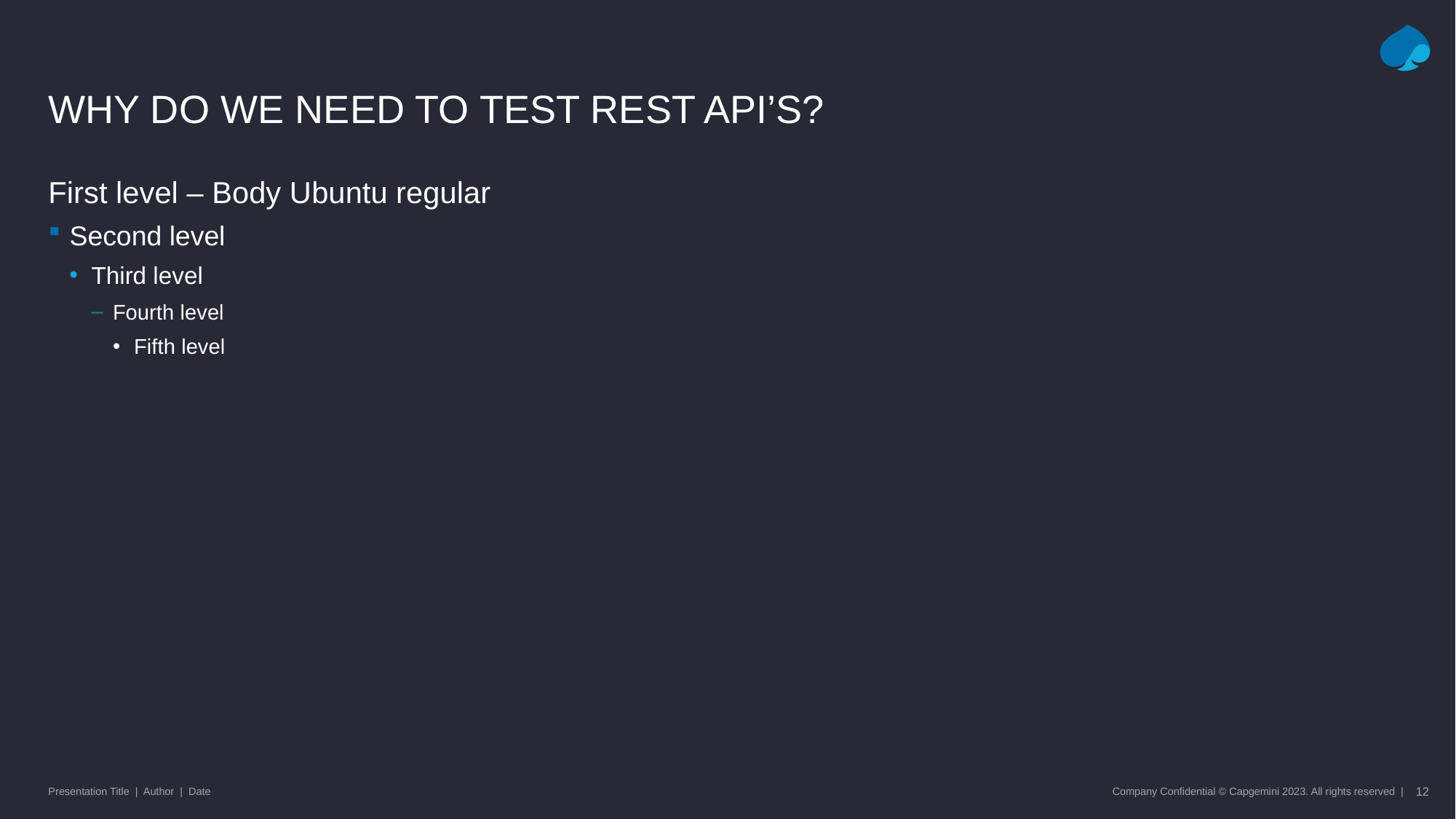

# Why do we need to test rest api’s?
First level – Body Ubuntu regular
Second level
Third level
Fourth level
Fifth level